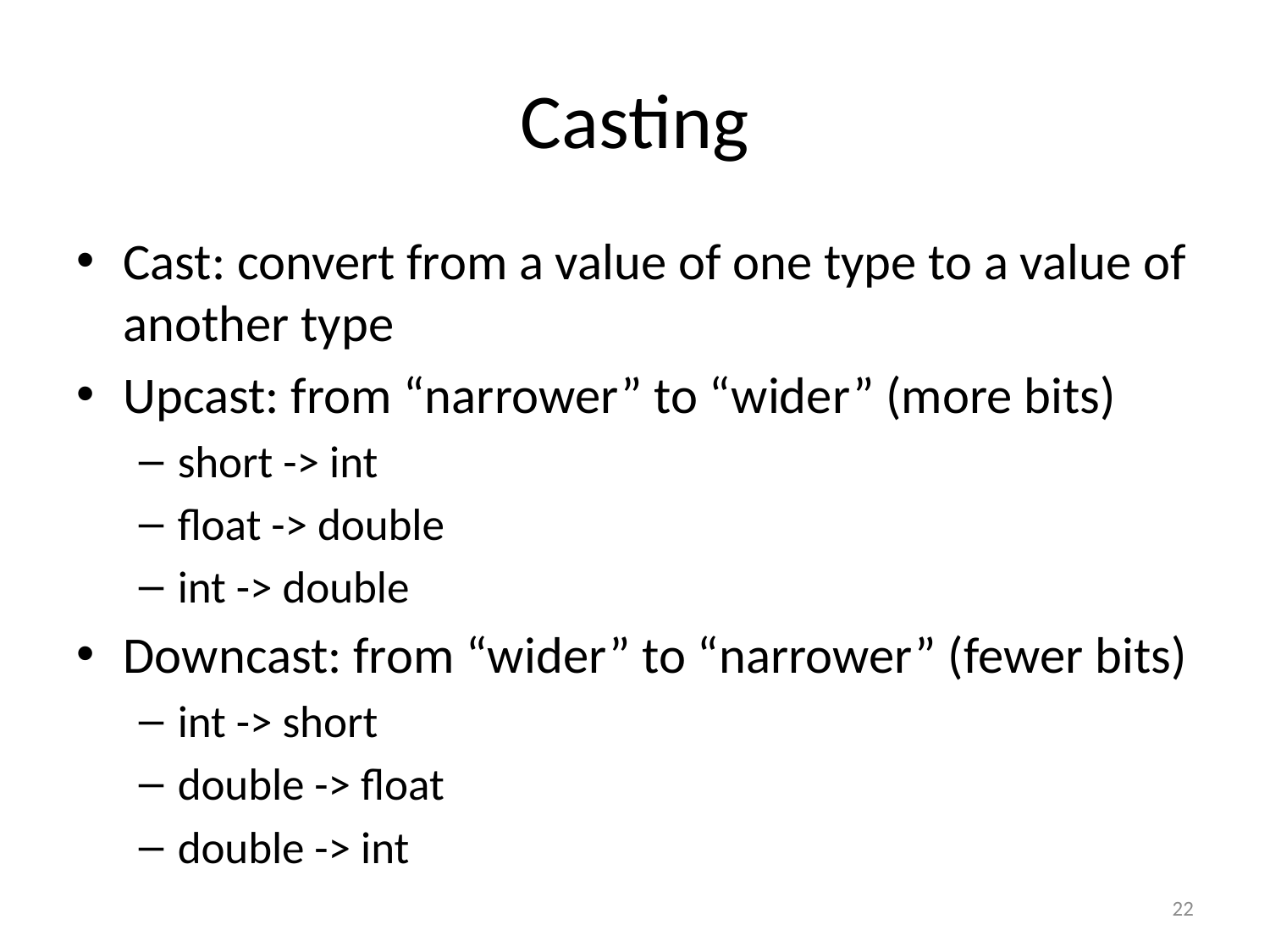

# Casting
Cast: convert from a value of one type to a value of another type
Upcast: from “narrower” to “wider” (more bits)
short -> int
float -> double
int -> double
Downcast: from “wider” to “narrower” (fewer bits)
int -> short
double -> float
double -> int
22